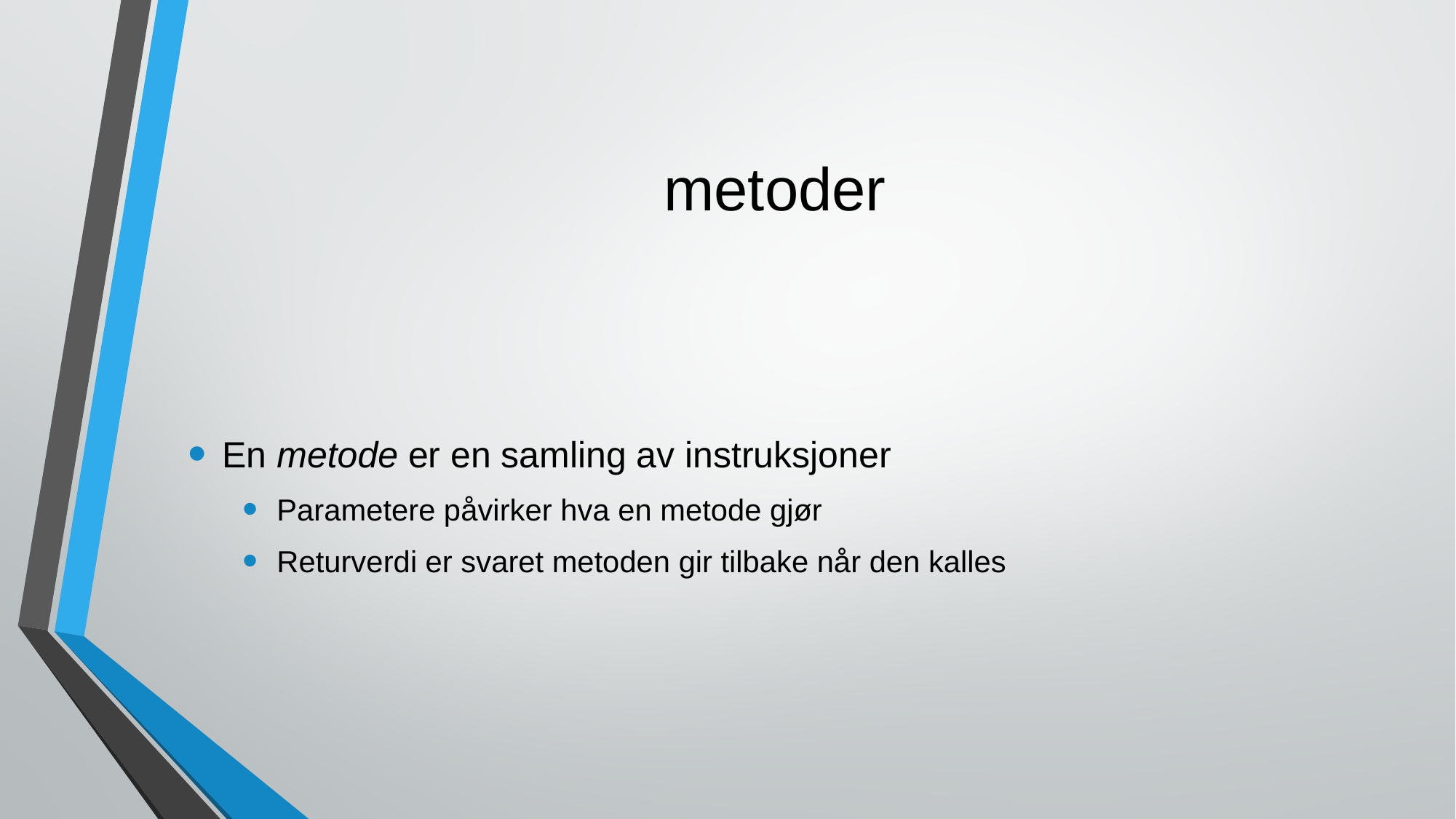

# metoder
En metode er en samling av instruksjoner
Parametere påvirker hva en metode gjør
Returverdi er svaret metoden gir tilbake når den kalles